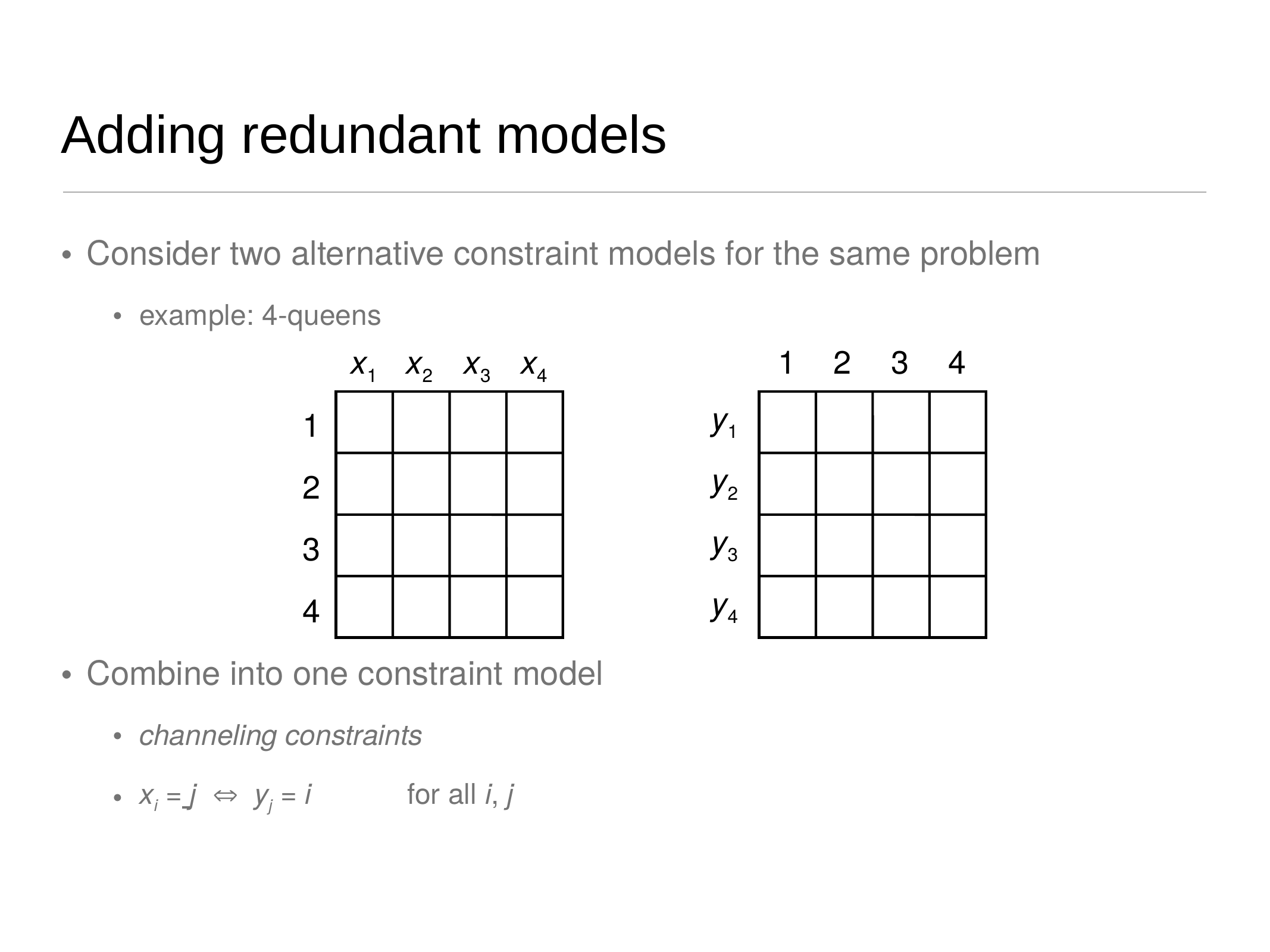

Consider two alternative constraint models for the same problem
example: 4-queens

Combine into one constraint model
channeling constraints
xi = j  ⇔  yj = i		for all i, j
# Adding redundant models
x1
x2
x3
x4

1
2
3
4
1
2
3
4

y1
y2
y3
y4